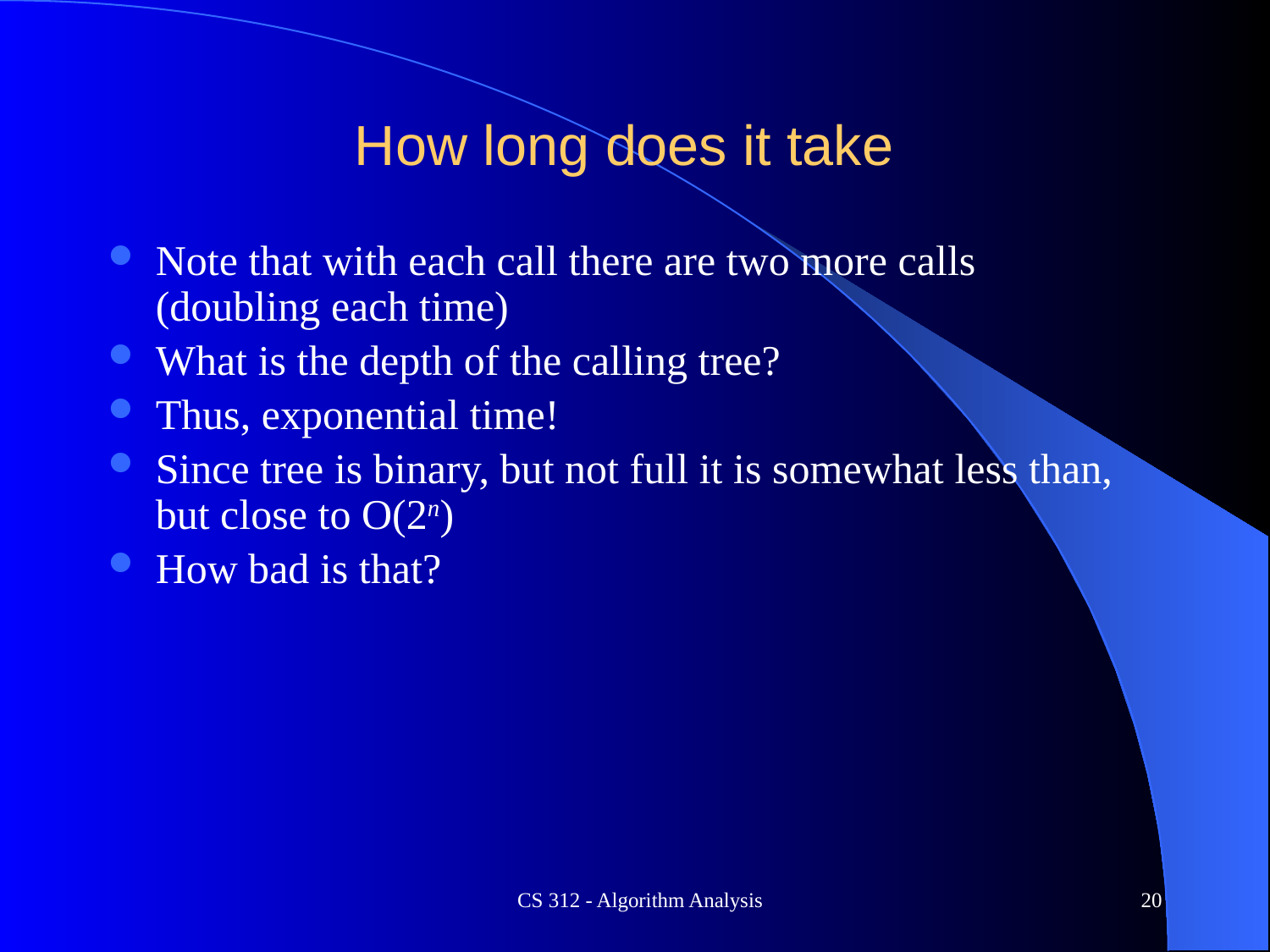

# How long does it take
Note that with each call there are two more calls (doubling each time)
What is the depth of the calling tree?
Thus, exponential time!
Since tree is binary, but not full it is somewhat less than, but close to O(2n)
How bad is that?
CS 312 - Algorithm Analysis
20